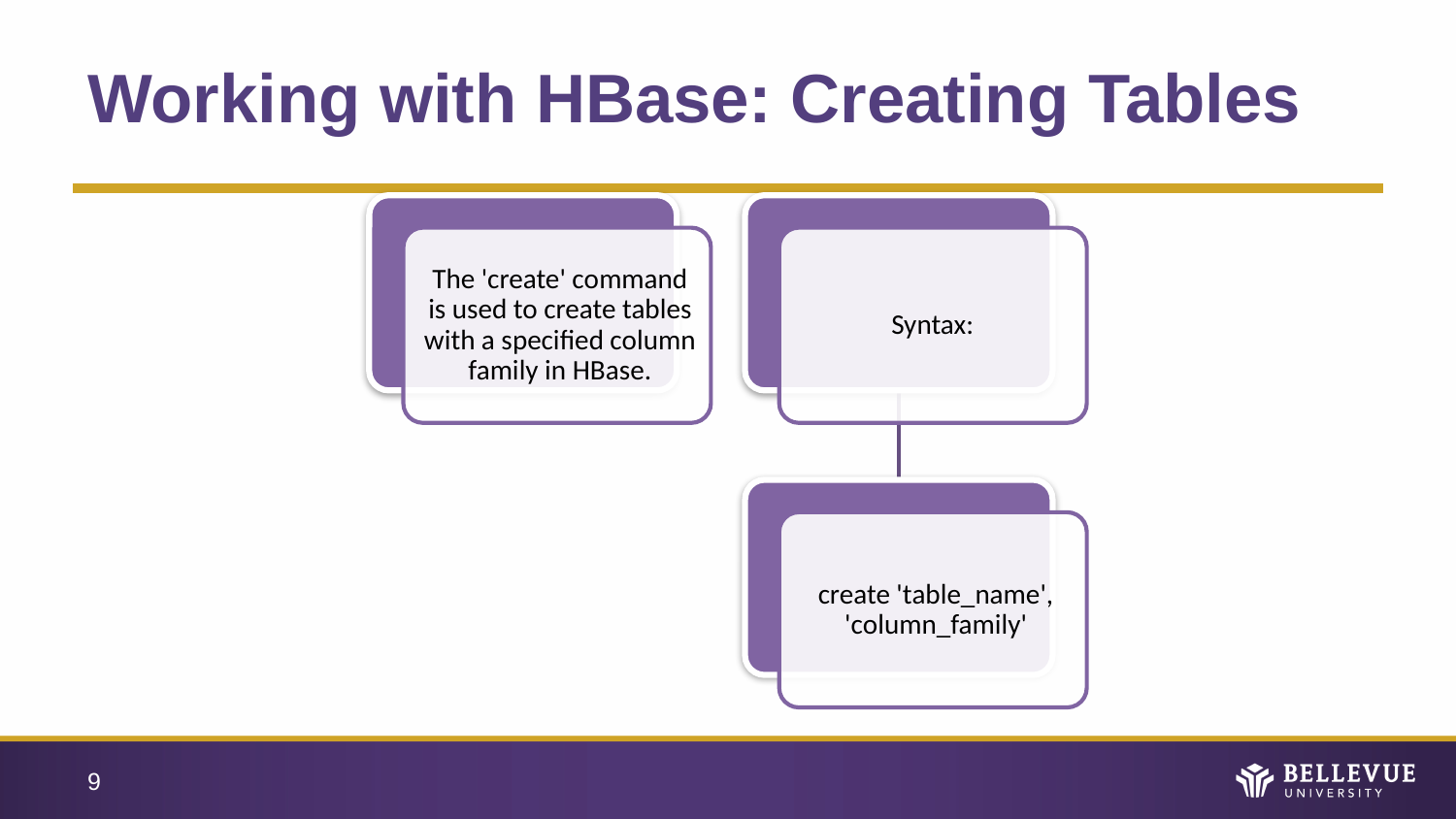

# Working with HBase: Creating Tables

The 'create' command is used to create tables with a specified column family in HBase.
Syntax:
create 'table_name', 'column_family'